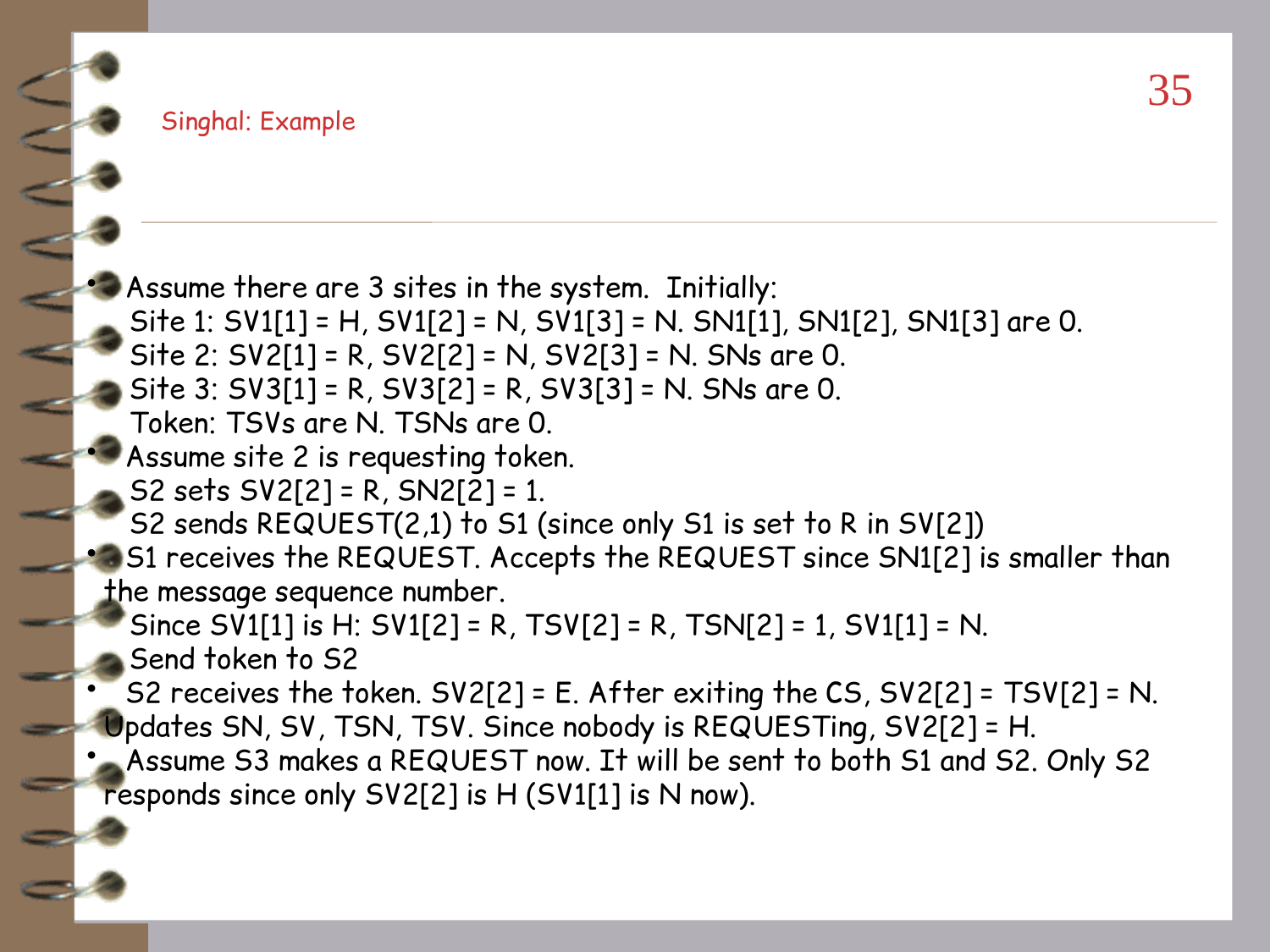

# Singhal: Example
35
 Assume there are 3 sites in the system.  Initially:
     Site 1: SV1[1] = H, SV1[2] = N, SV1[3] = N. SN1[1], SN1[2], SN1[3] are 0.
     Site 2: SV2[1] = R, SV2[2] = N, SV2[3] = N. SNs are 0.
     Site 3: SV3[1] = R, SV3[2] = R, SV3[3] = N. SNs are 0.
     Token: TSVs are N. TSNs are 0.
 Assume site 2 is requesting token.
     S2 sets SV2[2] = R, SN2[2] = 1.
     S2 sends REQUEST(2,1) to S1 (since only S1 is set to R in SV[2])
 S1 receives the REQUEST. Accepts the REQUEST since SN1[2] is smaller than
  the message sequence number.
     Since SV1[1] is H: SV1[2] = R, TSV[2] = R, TSN[2] = 1, SV1[1] = N.
     Send token to S2
 S2 receives the token. SV2[2] = E. After exiting the CS, SV2[2] = TSV[2] = N.
  Updates SN, SV, TSN, TSV. Since nobody is REQUESTing, SV2[2] = H.
 Assume S3 makes a REQUEST now. It will be sent to both S1 and S2. Only S2
  responds since only SV2[2] is H (SV1[1] is N now).